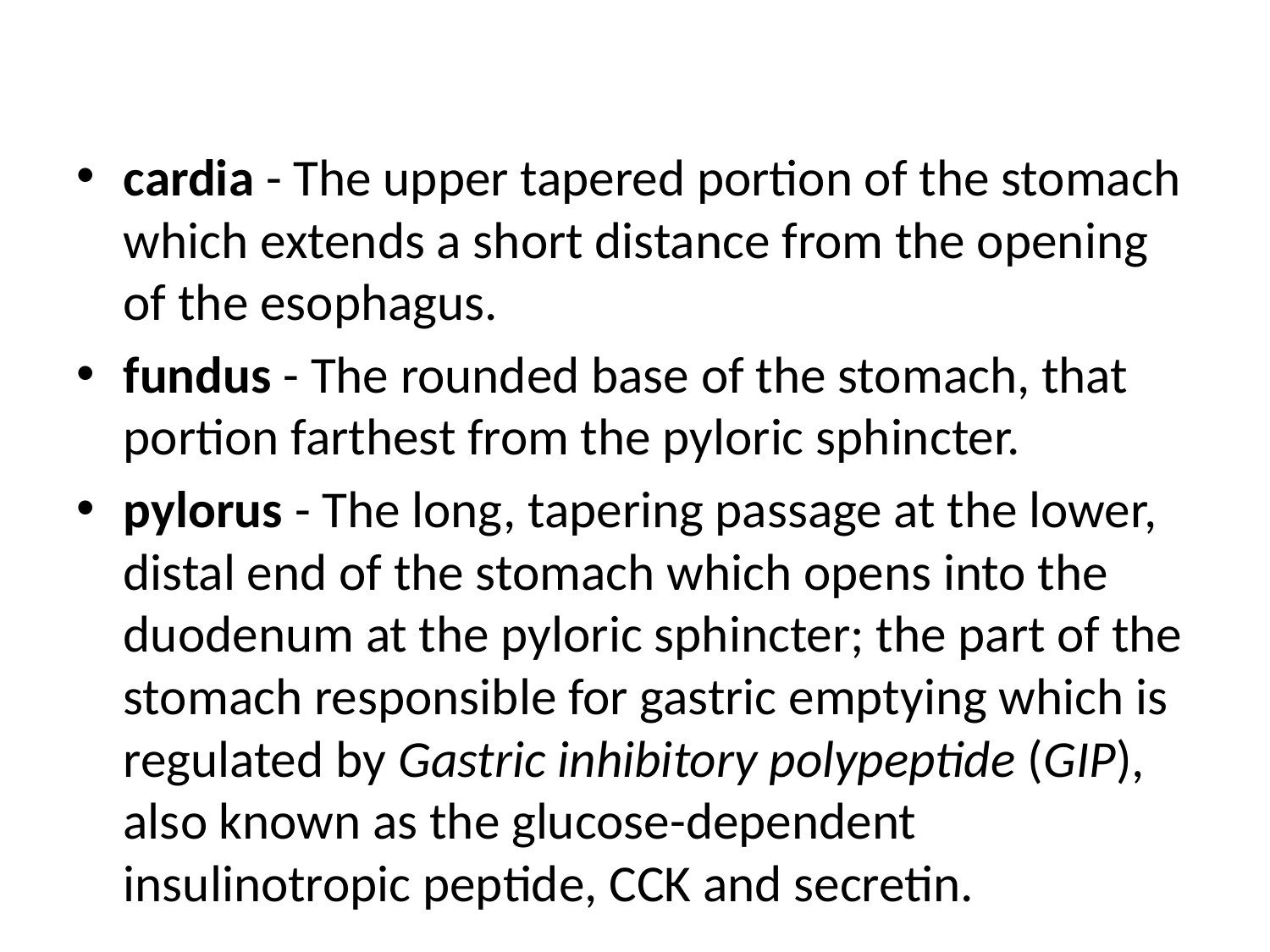

#
cardia - The upper tapered portion of the stomach which extends a short distance from the opening of the esophagus.
fundus - The rounded base of the stomach, that portion farthest from the pyloric sphincter.
pylorus - The long, tapering passage at the lower, distal end of the stomach which opens into the duodenum at the pyloric sphincter; the part of the stomach responsible for gastric emptying which is regulated by Gastric inhibitory polypeptide (GIP), also known as the glucose-dependent insulinotropic peptide, CCK and secretin.